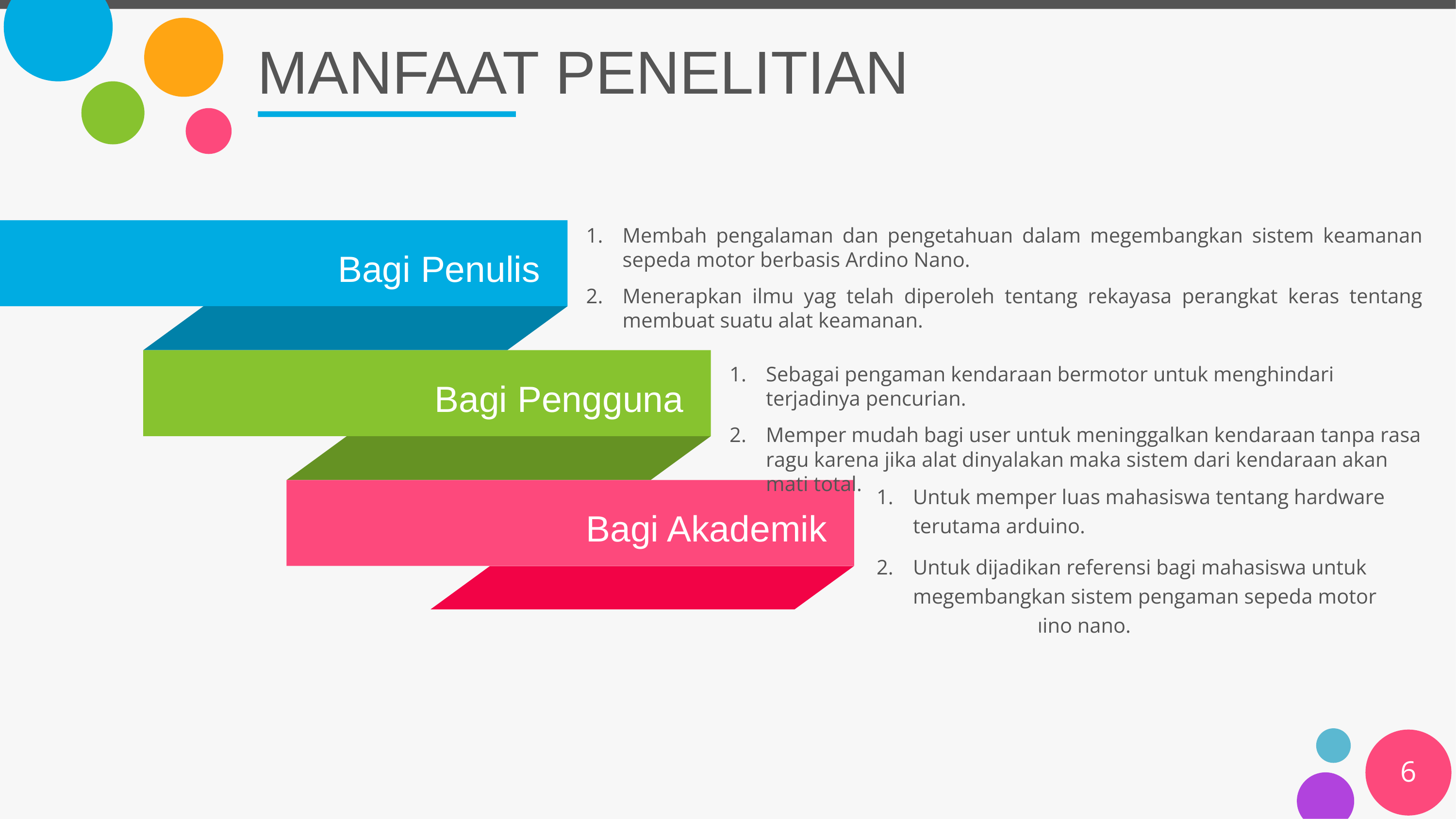

# MANFAAT PENELITIAN
Membah pengalaman dan pengetahuan dalam megembangkan sistem keamanan sepeda motor berbasis Ardino Nano.
Menerapkan ilmu yag telah diperoleh tentang rekayasa perangkat keras tentang membuat suatu alat keamanan.
Bagi Penulis
Sebagai pengaman kendaraan bermotor untuk menghindari terjadinya pencurian.
Memper mudah bagi user untuk meninggalkan kendaraan tanpa rasa ragu karena jika alat dinyalakan maka sistem dari kendaraan akan mati total.

Bagi Pengguna
Untuk memper luas mahasiswa tentang hardware terutama arduino.
Untuk dijadikan referensi bagi mahasiswa untuk megembangkan sistem pengaman sepeda motor berbasis arduino nano.
Bagi Akademik

6